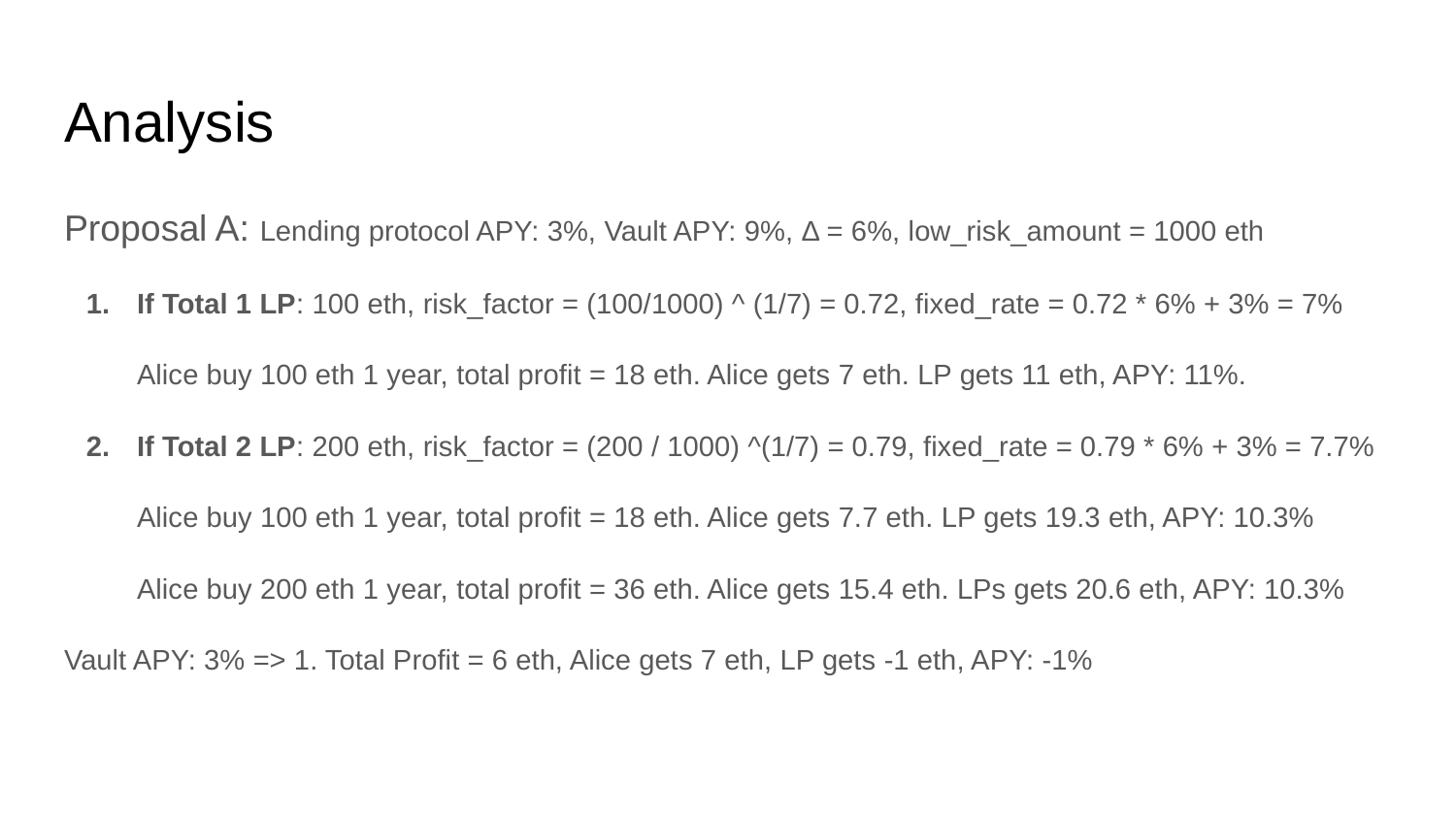

# Analysis
Proposal A: Lending protocol APY: 3%, Vault APY: 9%, Δ = 6%, low_risk_amount = 1000 eth
If Total 1 LP: 100 eth, risk_factor = (100/1000) ^ (1/7) = 0.72, fixed_rate = 0.72 * 6% + 3% = 7%
Alice buy 100 eth 1 year, total profit = 18 eth. Alice gets 7 eth. LP gets 11 eth, APY: 11%.
If Total 2 LP: 200 eth, risk_factor = (200 / 1000) ^(1/7) = 0.79, fixed_rate = 0.79 * 6% + 3% = 7.7%
Alice buy 100 eth 1 year, total profit = 18 eth. Alice gets 7.7 eth. LP gets 19.3 eth, APY: 10.3%
Alice buy 200 eth 1 year, total profit = 36 eth. Alice gets 15.4 eth. LPs gets 20.6 eth, APY: 10.3%
Vault APY: 3% => 1. Total Profit = 6 eth, Alice gets 7 eth, LP gets -1 eth, APY: -1%